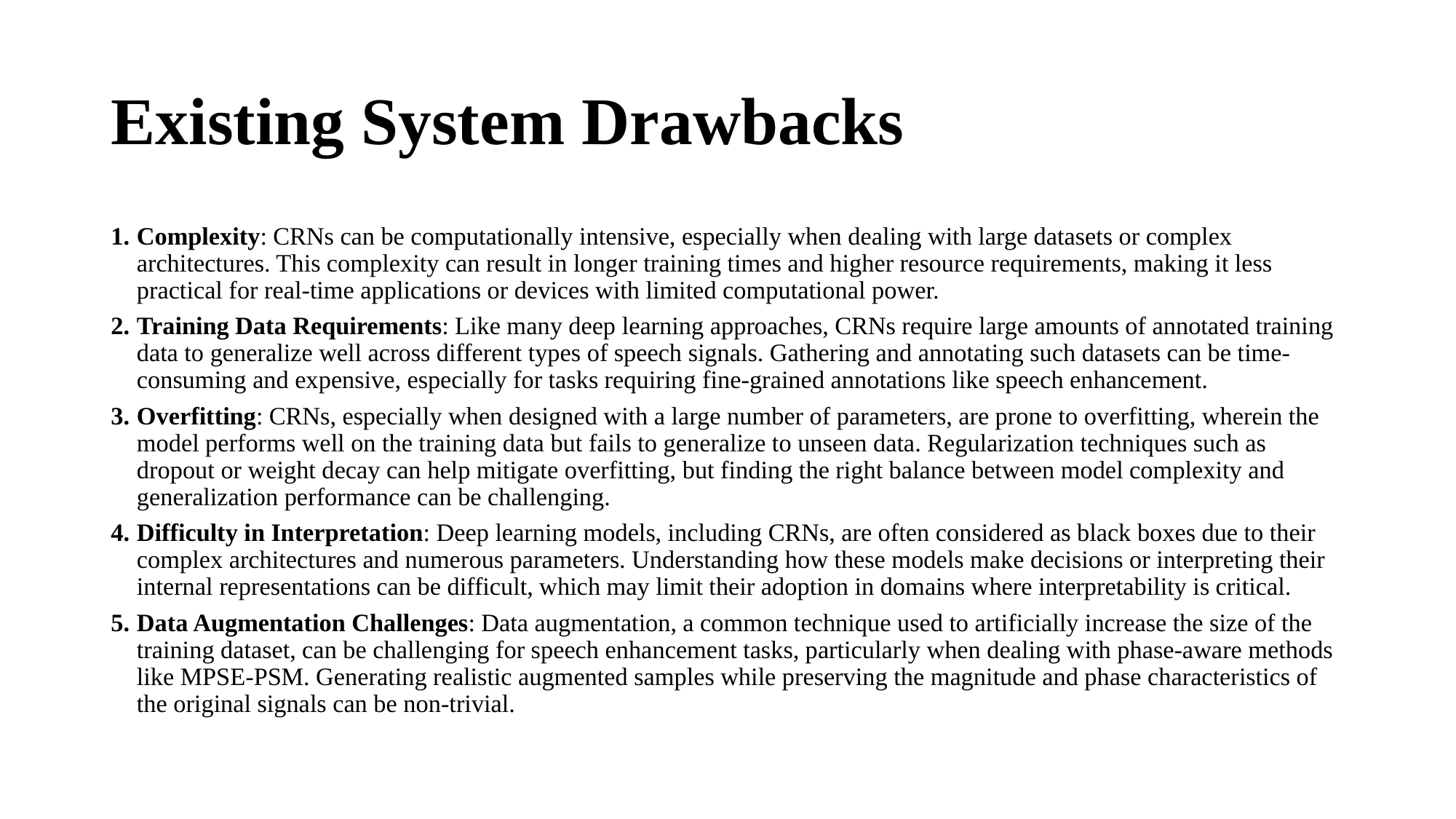

# Existing System Drawbacks
Complexity: CRNs can be computationally intensive, especially when dealing with large datasets or complex architectures. This complexity can result in longer training times and higher resource requirements, making it less practical for real-time applications or devices with limited computational power.
Training Data Requirements: Like many deep learning approaches, CRNs require large amounts of annotated training data to generalize well across different types of speech signals. Gathering and annotating such datasets can be time-consuming and expensive, especially for tasks requiring fine-grained annotations like speech enhancement.
Overfitting: CRNs, especially when designed with a large number of parameters, are prone to overfitting, wherein the model performs well on the training data but fails to generalize to unseen data. Regularization techniques such as dropout or weight decay can help mitigate overfitting, but finding the right balance between model complexity and generalization performance can be challenging.
Difficulty in Interpretation: Deep learning models, including CRNs, are often considered as black boxes due to their complex architectures and numerous parameters. Understanding how these models make decisions or interpreting their internal representations can be difficult, which may limit their adoption in domains where interpretability is critical.
Data Augmentation Challenges: Data augmentation, a common technique used to artificially increase the size of the training dataset, can be challenging for speech enhancement tasks, particularly when dealing with phase-aware methods like MPSE-PSM. Generating realistic augmented samples while preserving the magnitude and phase characteristics of the original signals can be non-trivial.